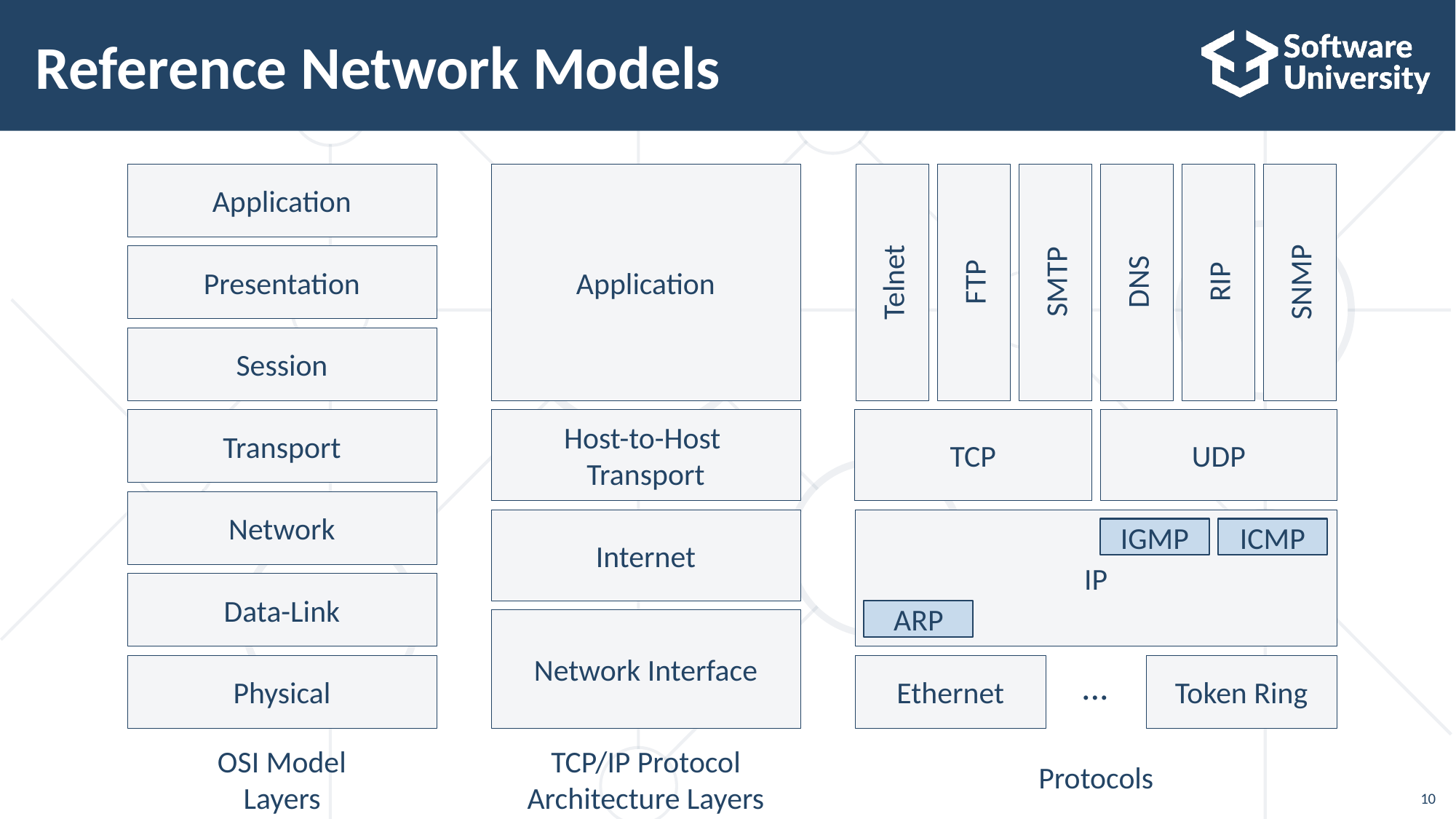

# Reference Network Models
Application
Application
RIP
SNMP
FTP
SMTP
DNS
Presentation
Telnet
Session
Transport
Host-to-Host
Transport
TCP
UDP
Network
Internet
IP
IGMP
ICMP
Data-Link
ARP
Network Interface
...
Physical
Ethernet
Token Ring
OSI Model
Layers
TCP/IP Protocol
Architecture Layers
Protocols
10